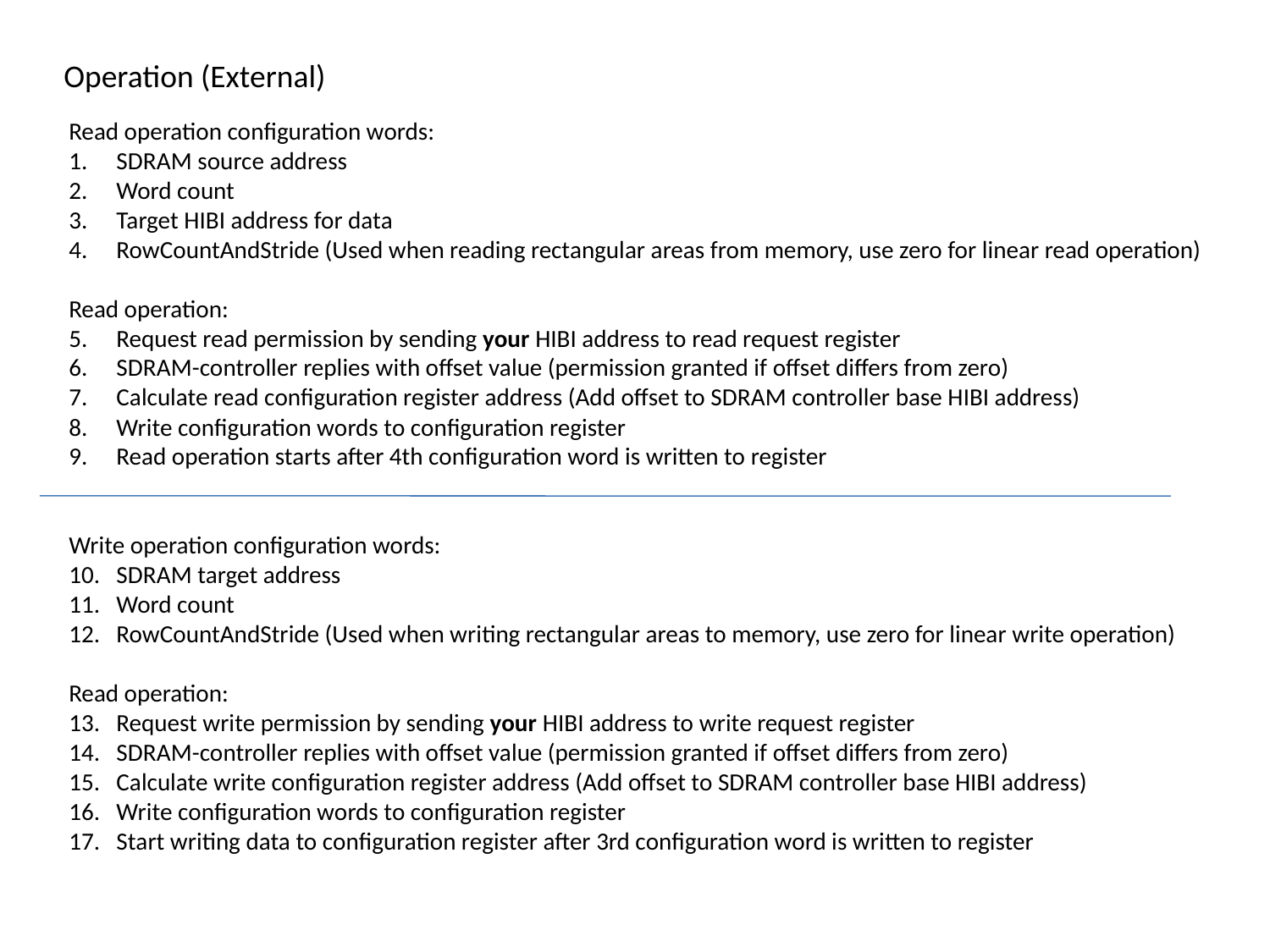

Operation (External)
Read operation configuration words:
SDRAM source address
Word count
Target HIBI address for data
RowCountAndStride (Used when reading rectangular areas from memory, use zero for linear read operation)

Read operation:
Request read permission by sending your HIBI address to read request register
SDRAM-controller replies with offset value (permission granted if offset differs from zero)
Calculate read configuration register address (Add offset to SDRAM controller base HIBI address)
Write configuration words to configuration register
Read operation starts after 4th configuration word is written to register

Write operation configuration words:
SDRAM target address
Word count
RowCountAndStride (Used when writing rectangular areas to memory, use zero for linear write operation)

Read operation:
Request write permission by sending your HIBI address to write request register
SDRAM-controller replies with offset value (permission granted if offset differs from zero)
Calculate write configuration register address (Add offset to SDRAM controller base HIBI address)
Write configuration words to configuration register
Start writing data to configuration register after 3rd configuration word is written to register